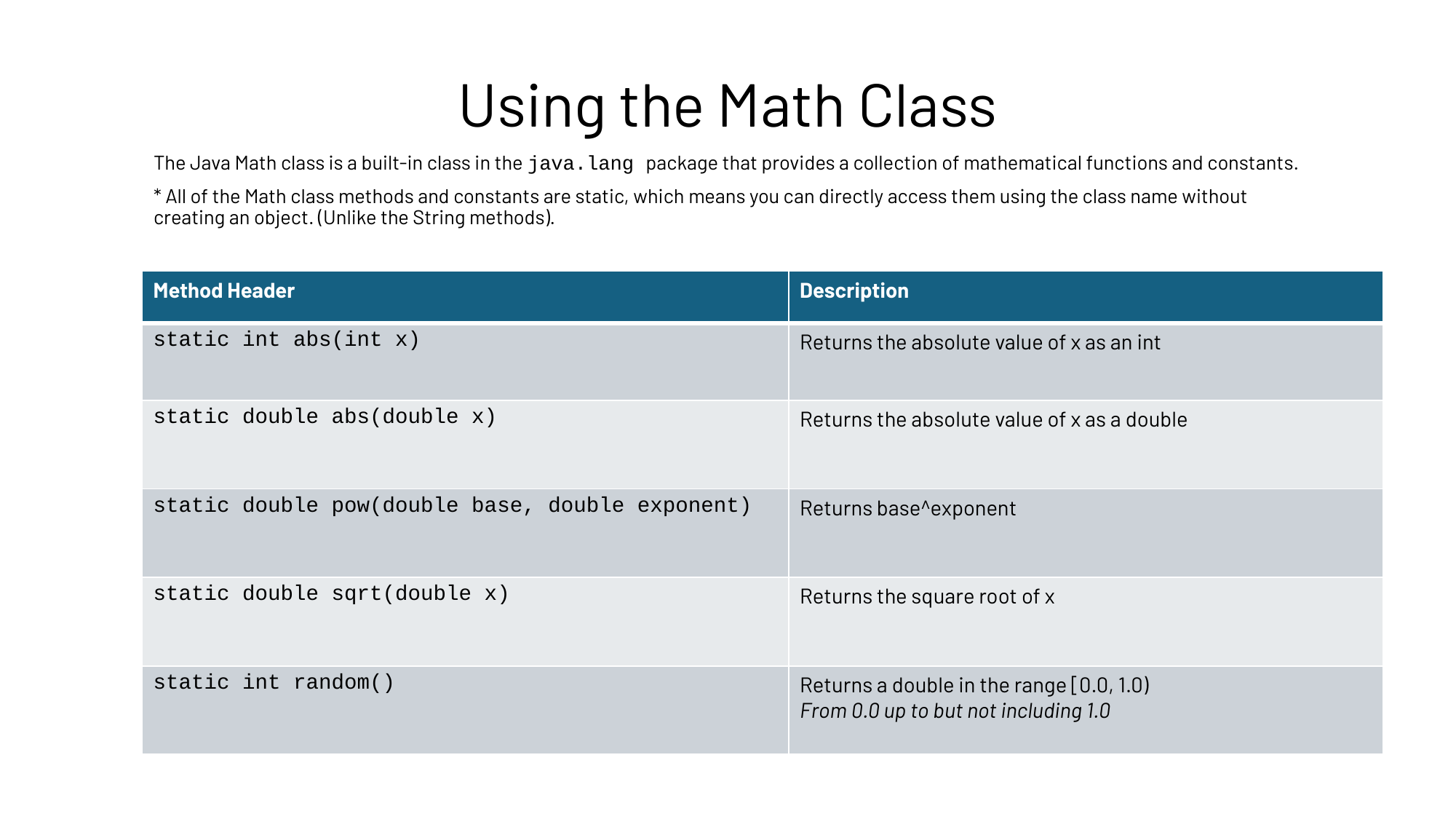

# Using the Math Class
The Java Math class is a built-in class in the java.lang package that provides a collection of mathematical functions and constants.
* All of the Math class methods and constants are static, which means you can directly access them using the class name without creating an object. (Unlike the String methods).
| Method Header | Description |
| --- | --- |
| static int abs(int x) | Returns the absolute value of x as an int |
| static double abs(double x) | Returns the absolute value of x as a double |
| static double pow(double base, double exponent) | Returns base^exponent |
| static double sqrt(double x) | Returns the square root of x |
| static int random() | Returns a double in the range [0.0, 1.0) From 0.0 up to but not including 1.0 |